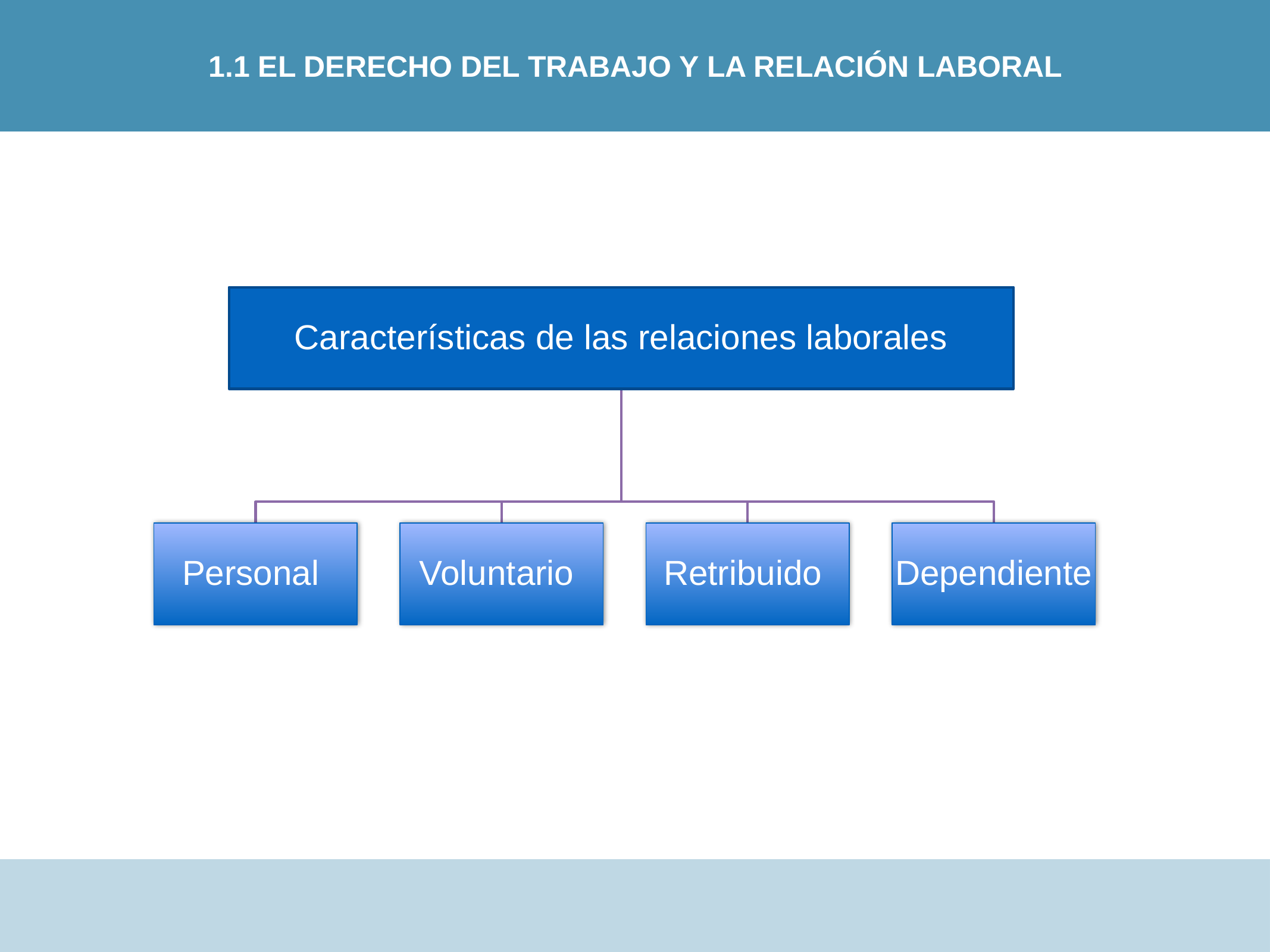

1.1 EL DERECHO DEL TRABAJO Y LA RELACIÓN LABORAL
Características de las relaciones laborales
Personal
Voluntario
Retribuido
Dependiente